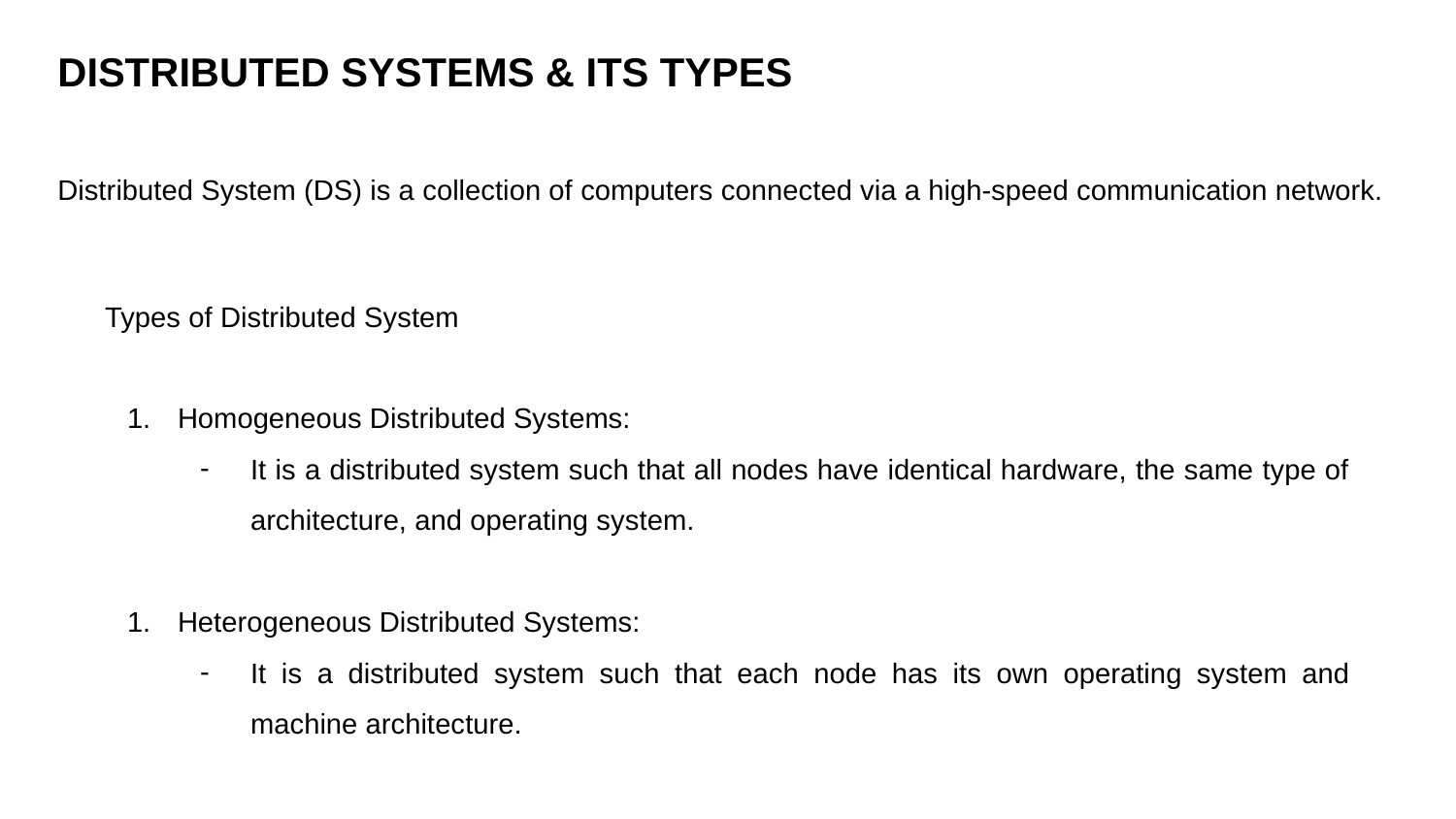

DISTRIBUTED SYSTEMS & ITS TYPES
Distributed System (DS) is a collection of computers connected via a high-speed communication network.
Types of Distributed System

Homogeneous Distributed Systems:
It is a distributed system such that all nodes have identical hardware, the same type of architecture, and operating system.

Heterogeneous Distributed Systems:
It is a distributed system such that each node has its own operating system and machine architecture.